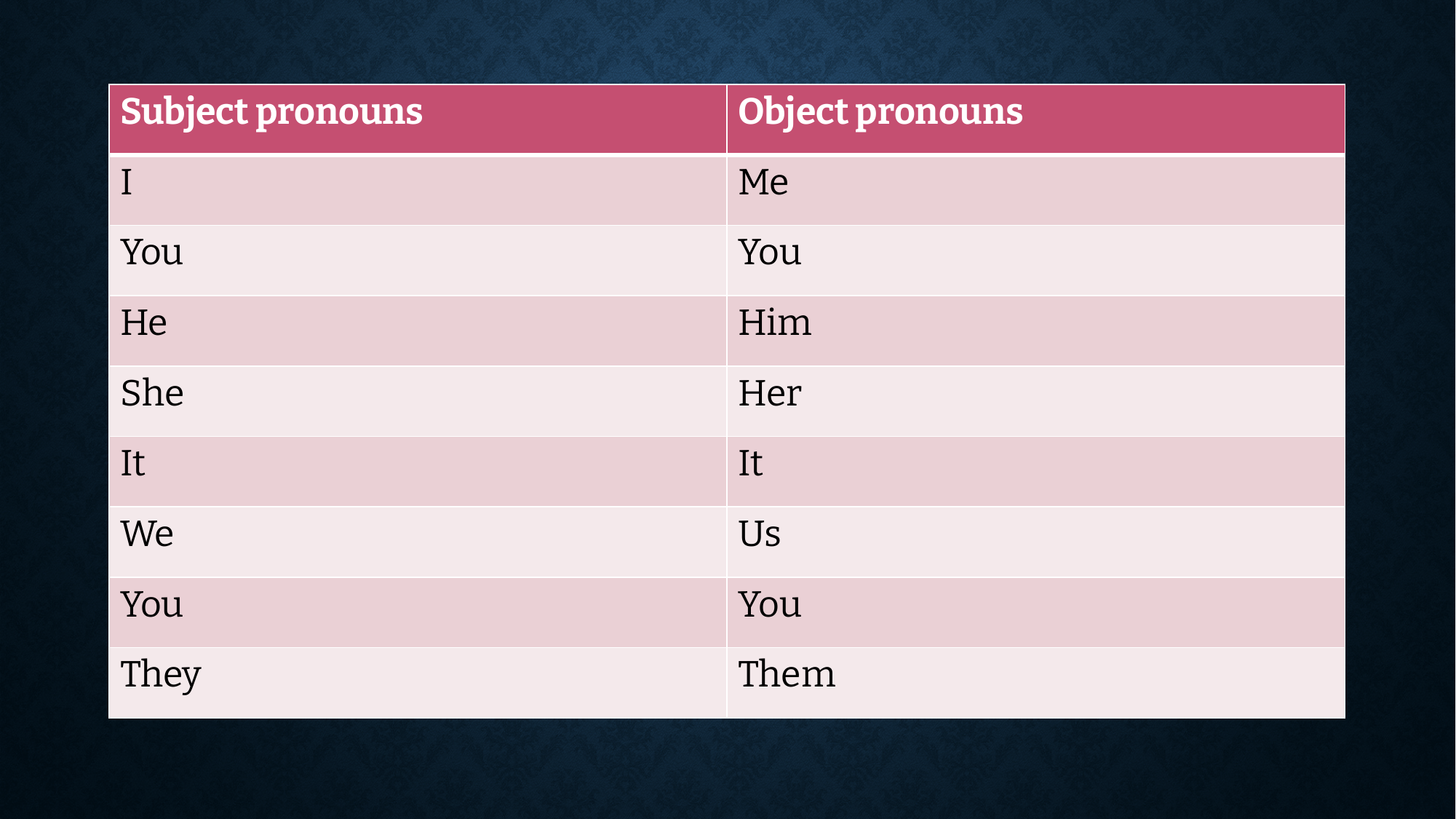

| Subject pronouns | Object pronouns |
| --- | --- |
| I | Me |
| You | You |
| He | Him |
| She | Her |
| It | It |
| We | Us |
| You | You |
| They | Them |